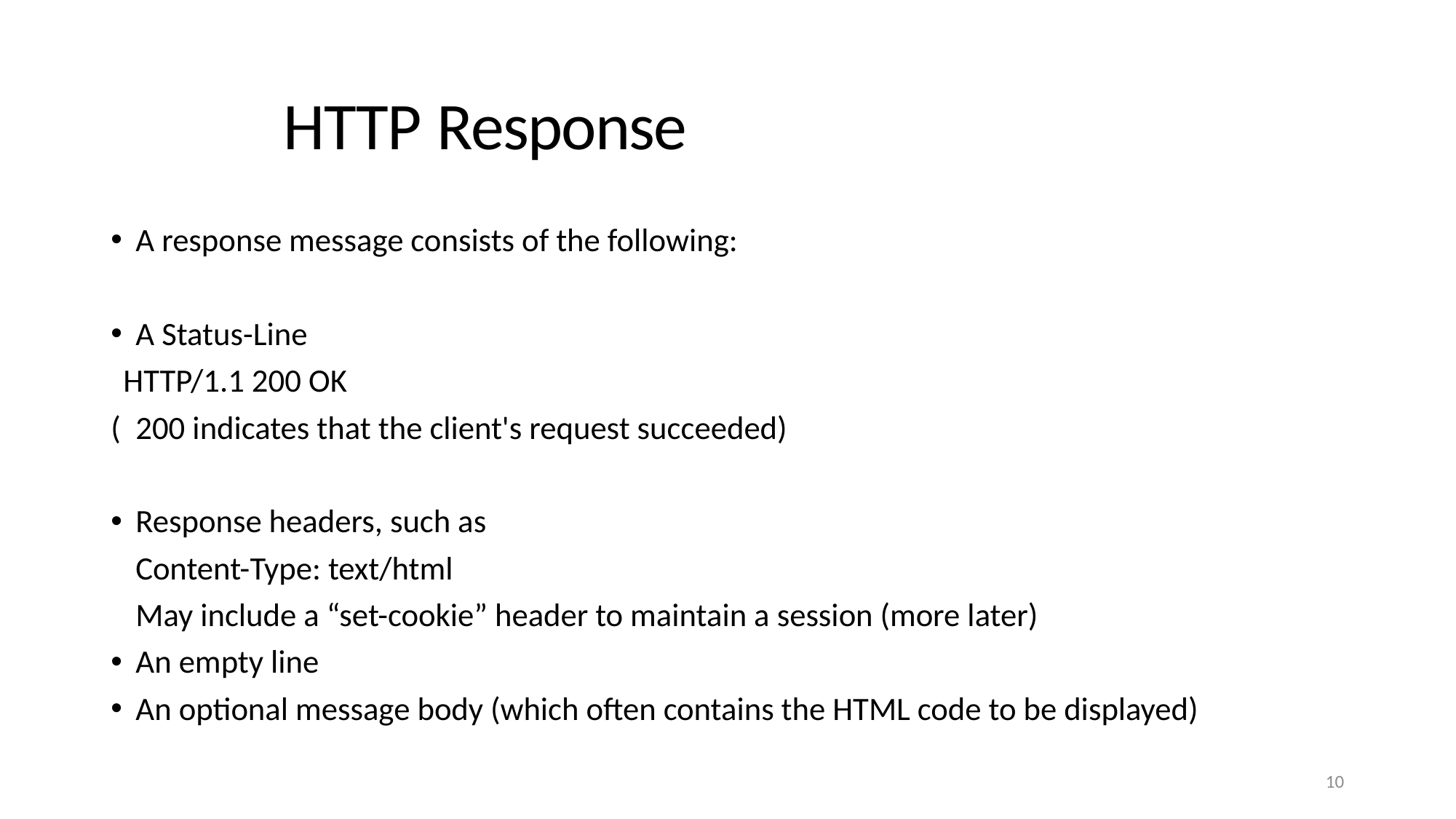

# HTTP Response
A response message consists of the following:

A Status-Line
HTTP/1.1 200 OK
(	200 indicates that the client's request succeeded)

Response headers, such as
	Content-Type: text/html
	May include a “set-cookie” header to maintain a session (more later)
An empty line
An optional message body (which often contains the HTML code to be displayed)

10